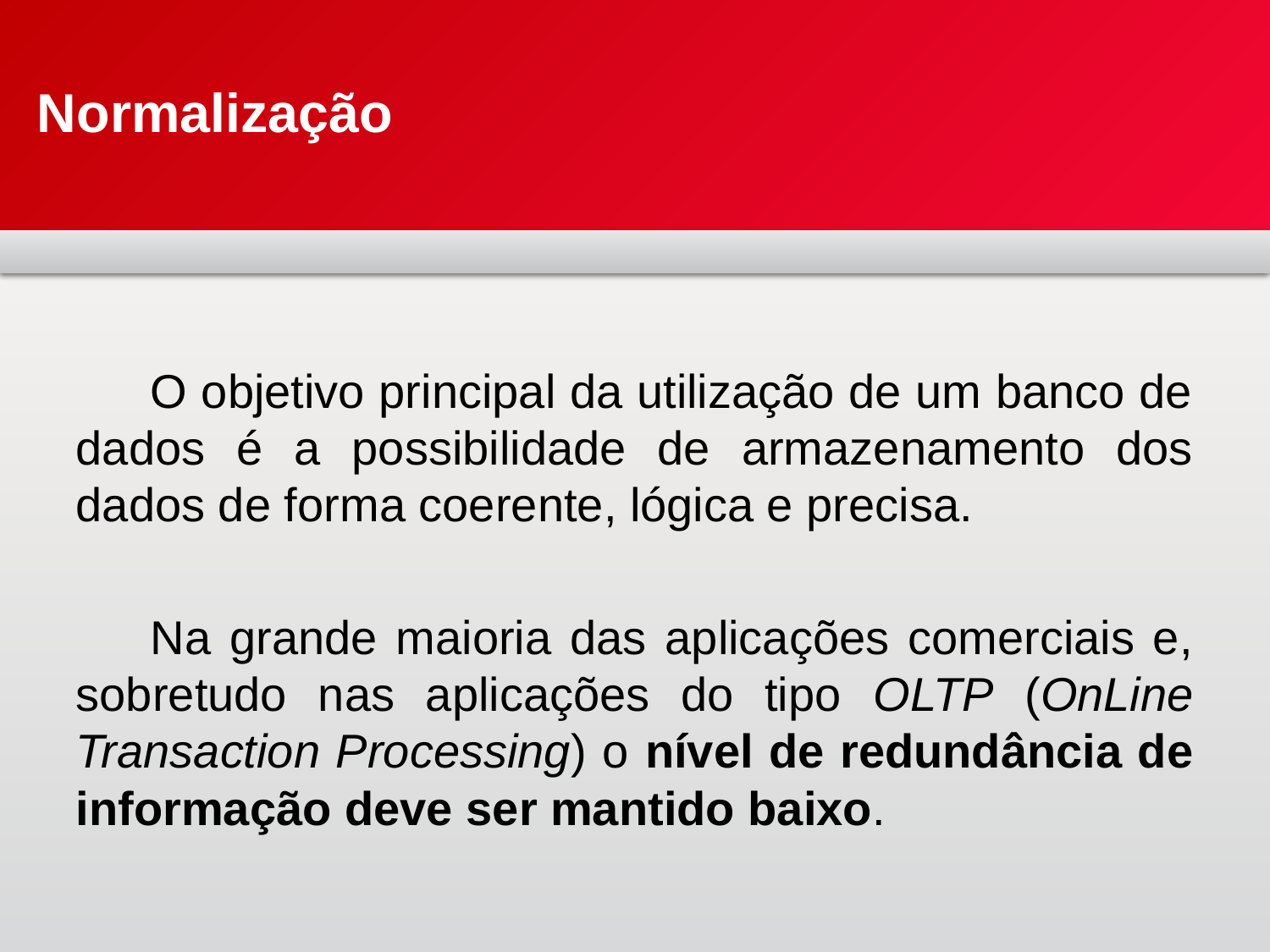

# Normalização
O objetivo principal da utilização de um banco de dados é a possibilidade de armazenamento dos dados de forma coerente, lógica e precisa.

Na grande maioria das aplicações comerciais e, sobretudo nas aplicações do tipo OLTP (OnLine Transaction Processing) o nível de redundância de informação deve ser mantido baixo.